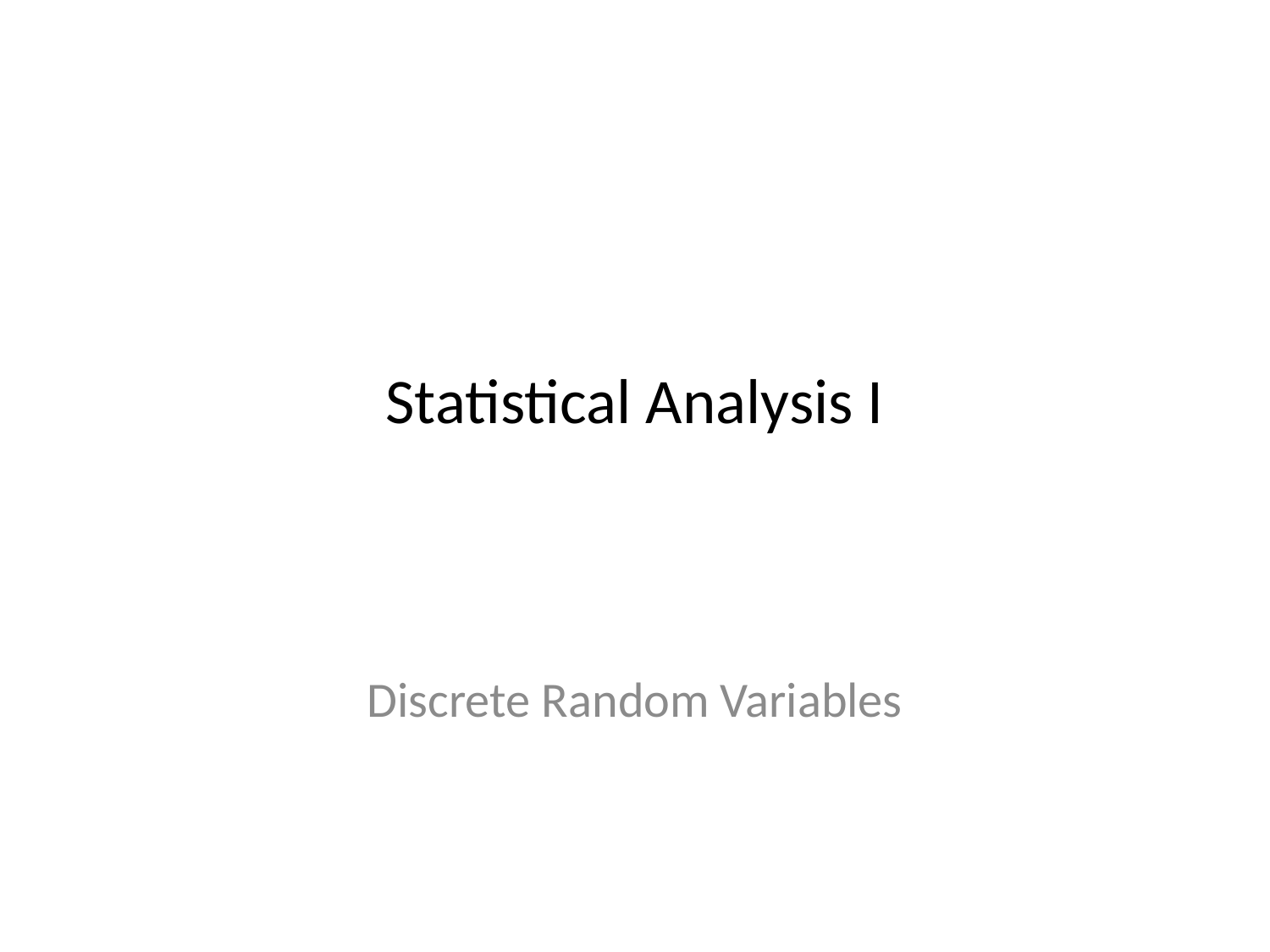

# Statistical Analysis I

Discrete Random Variables